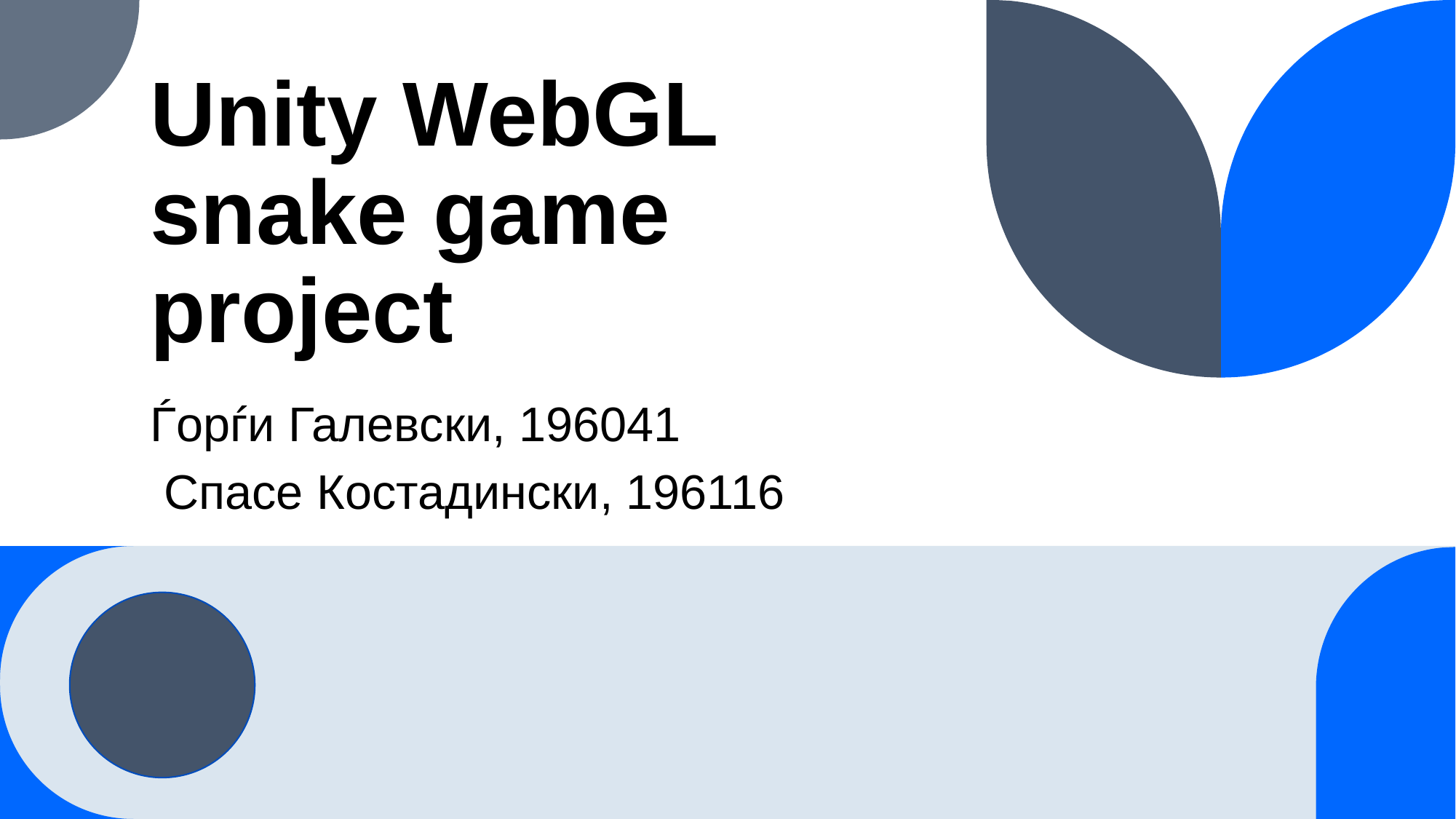

# Unity WebGL snake game project
Ѓорѓи Галевски, 196041
 Спасе Костадински, 196116